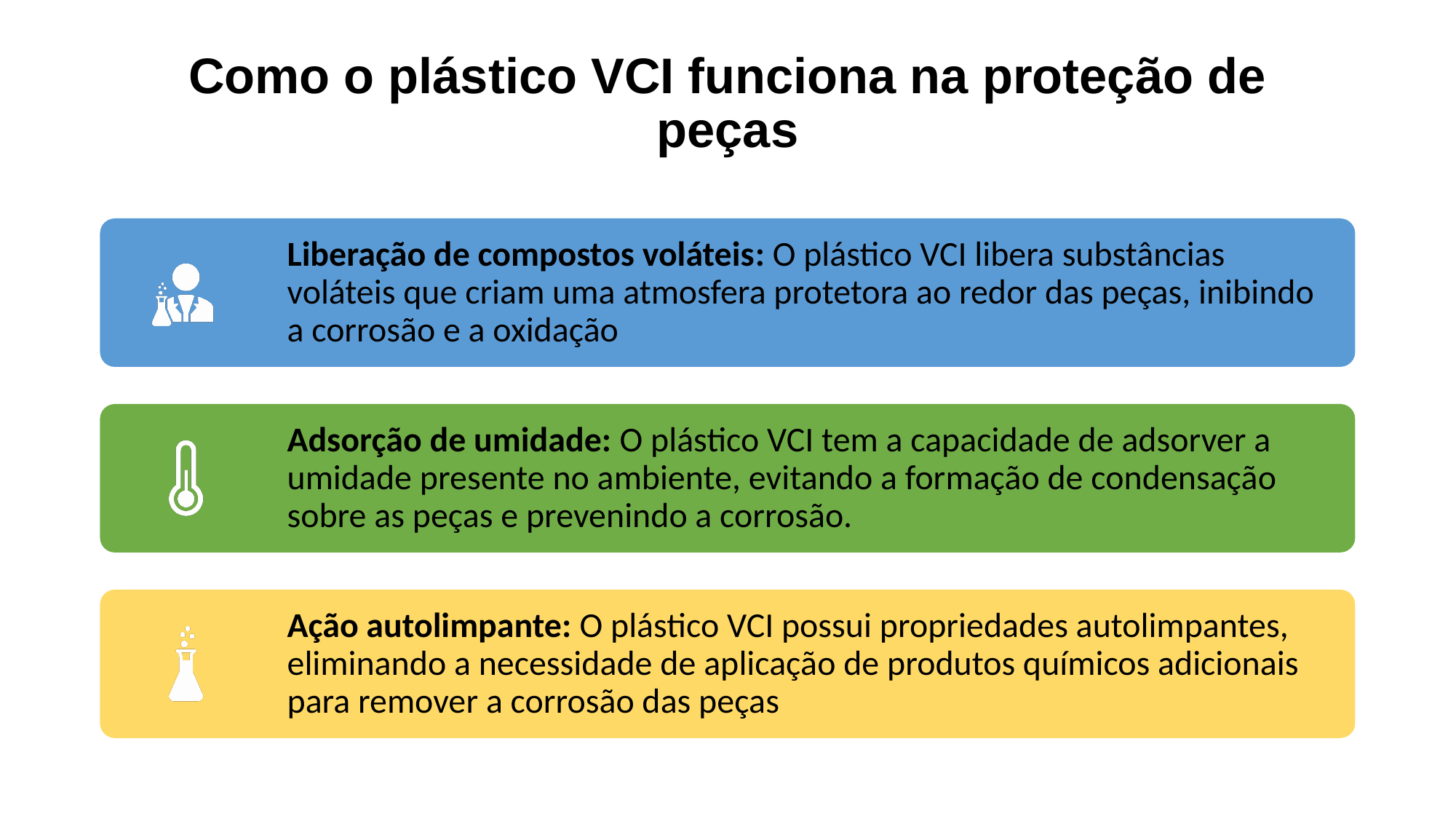

# Como o plástico VCI funciona na proteção de peças
Liberação de compostos voláteis: O plástico VCI libera substâncias voláteis que criam uma atmosfera protetora ao redor das peças, inibindo a corrosão e a oxidação
Adsorção de umidade: O plástico VCI tem a capacidade de adsorver a umidade presente no ambiente, evitando a formação de condensação sobre as peças e prevenindo a corrosão.
Ação autolimpante: O plástico VCI possui propriedades autolimpantes, eliminando a necessidade de aplicação de produtos químicos adicionais para remover a corrosão das peças